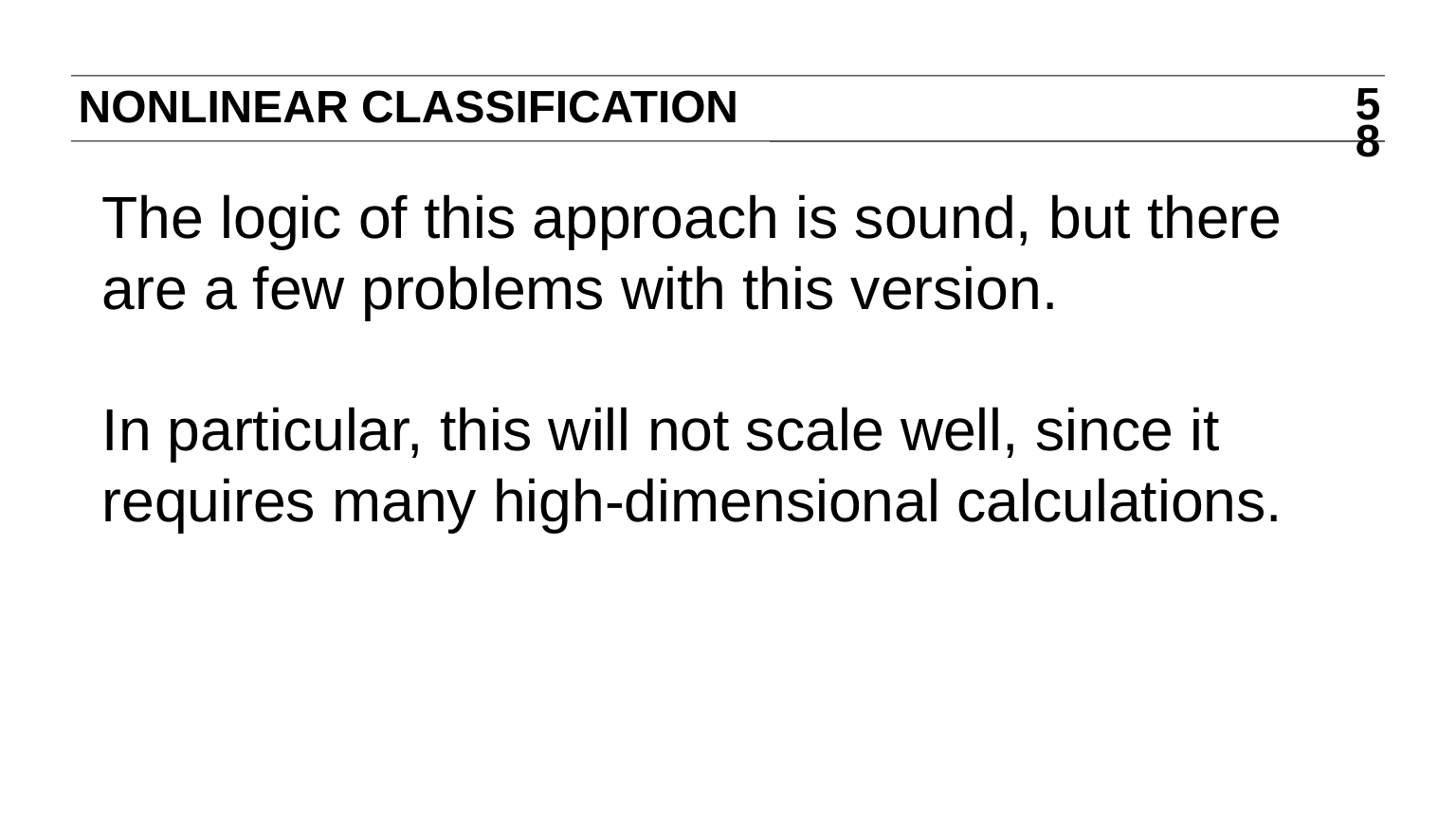

Nonlinear classification
58
The logic of this approach is sound, but there are a few problems with this version.

In particular, this will not scale well, since it requires many high-dimensional calculations.